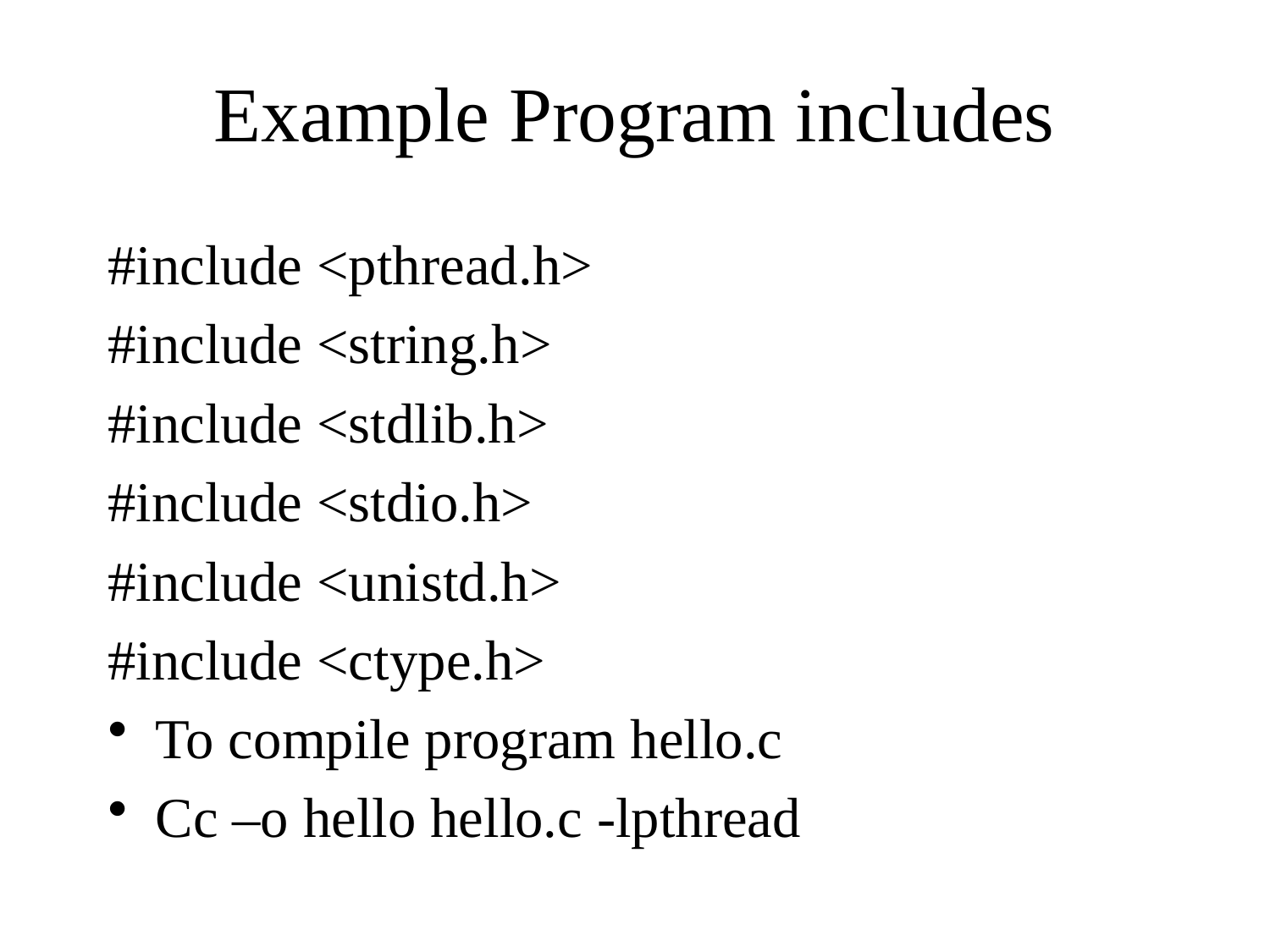

# Example Program includes
#include <pthread.h>
#include <string.h>
#include <stdlib.h>
#include <stdio.h>
#include <unistd.h>
#include <ctype.h>
To compile program hello.c
Cc –o hello hello.c -lpthread